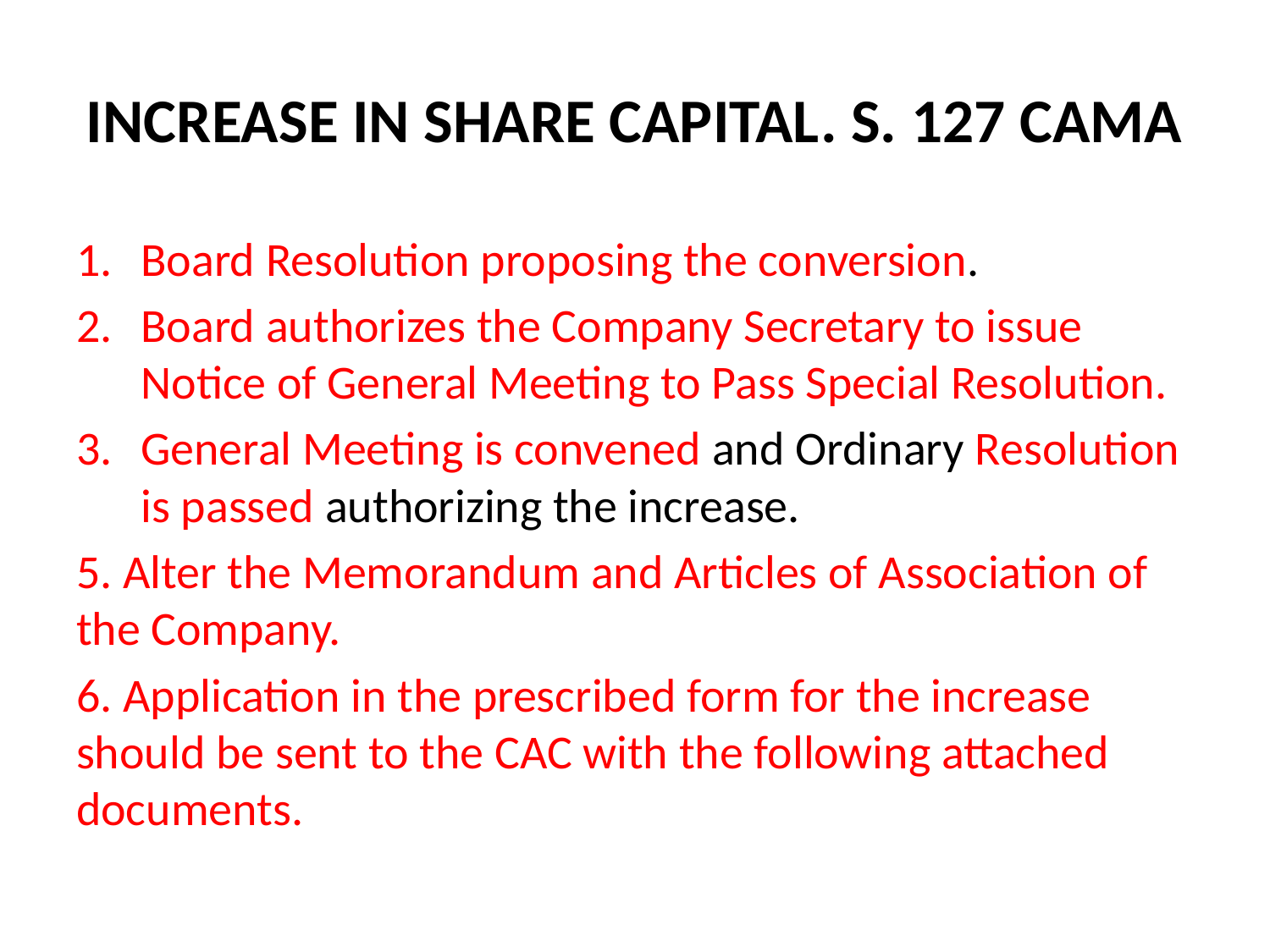

# INCREASE IN SHARE CAPITAL. S. 127 CAMA
Board Resolution proposing the conversion.
Board authorizes the Company Secretary to issue Notice of General Meeting to Pass Special Resolution.
General Meeting is convened and Ordinary Resolution is passed authorizing the increase.
5. Alter the Memorandum and Articles of Association of the Company.
6. Application in the prescribed form for the increase should be sent to the CAC with the following attached documents.